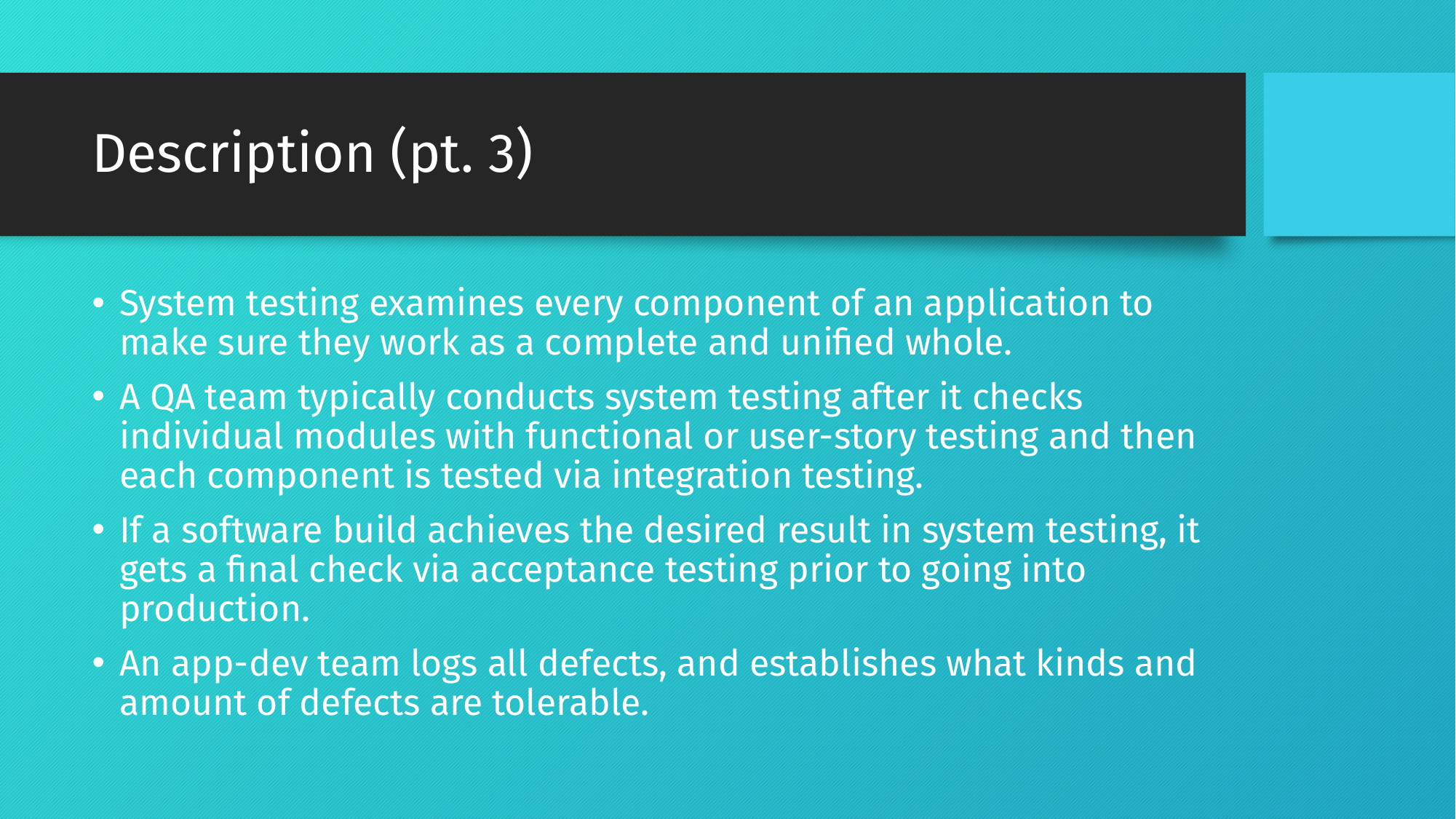

# Description (pt. 3)
System testing examines every component of an application to make sure they work as a complete and unified whole.
A QA team typically conducts system testing after it checks individual modules with functional or user-story testing and then each component is tested via integration testing.
If a software build achieves the desired result in system testing, it gets a final check via acceptance testing prior to going into production.
An app-dev team logs all defects, and establishes what kinds and amount of defects are tolerable.